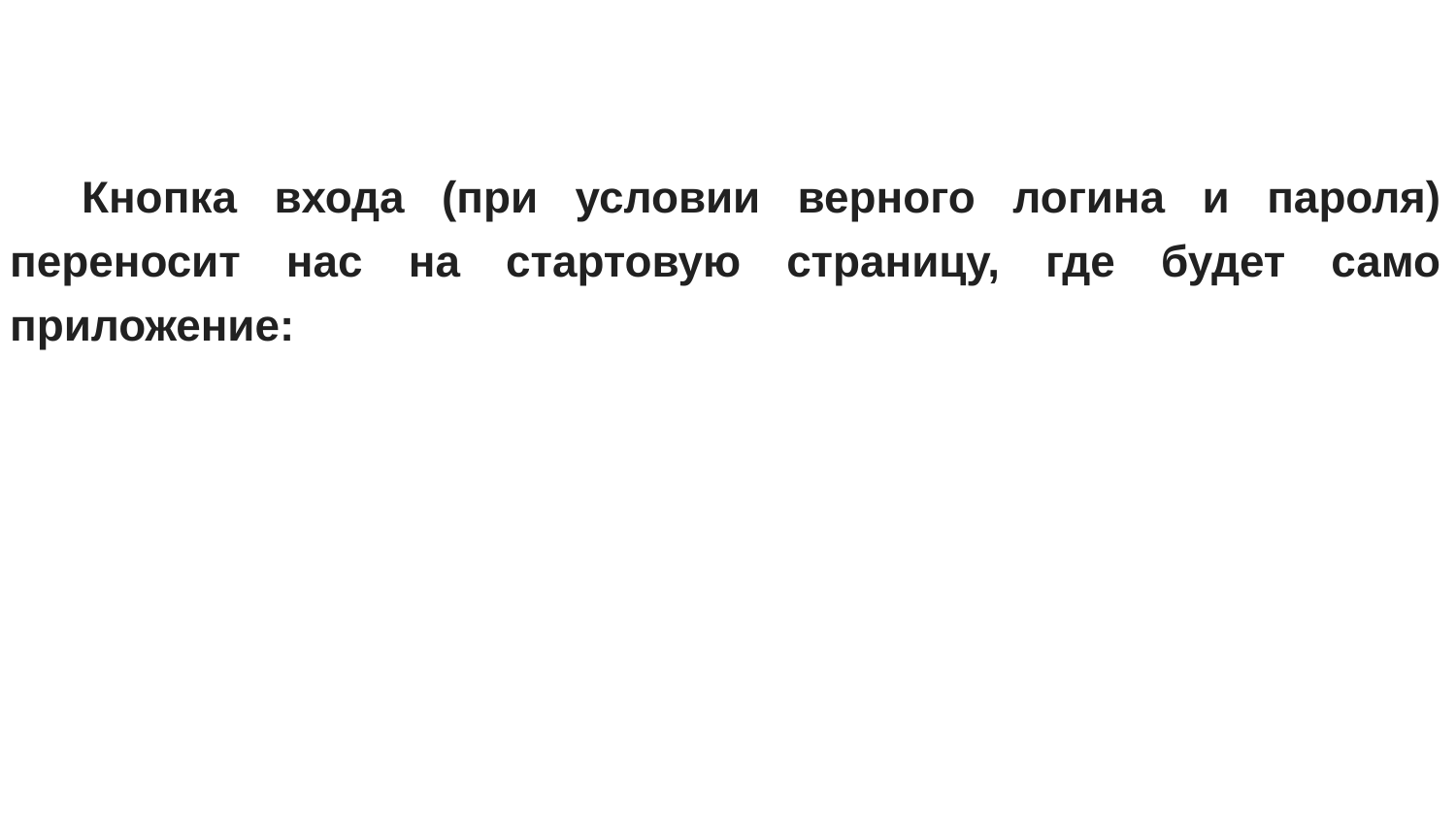

Кнопка входа (при условии верного логина и пароля) переносит нас на стартовую страницу, где будет само приложение: